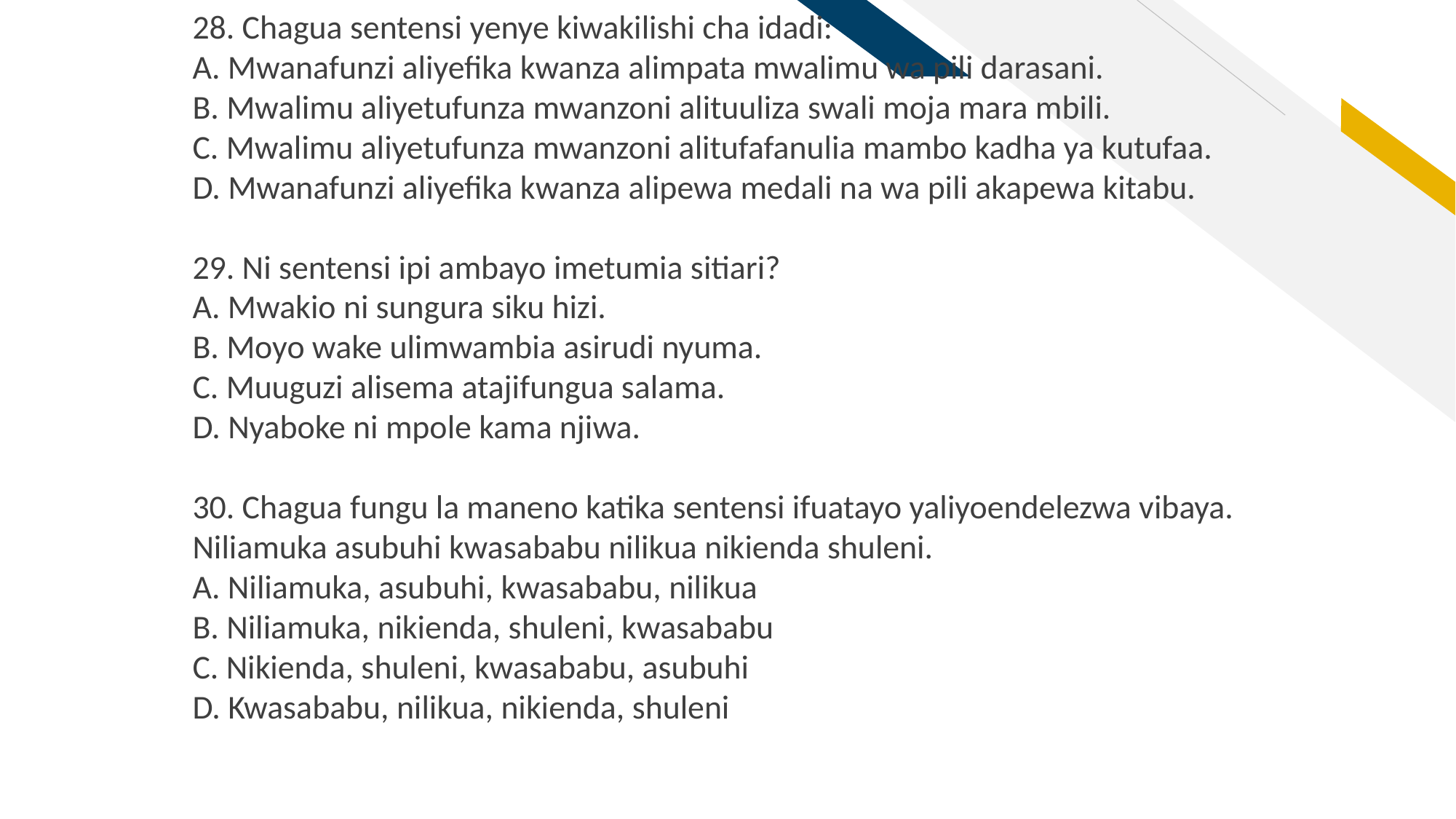

28. Chagua sentensi yenye kiwakilishi cha idadi:
A. Mwanafunzi aliyefika kwanza alimpata mwalimu wa pili darasani.
B. Mwalimu aliyetufunza mwanzoni alituuliza swali moja mara mbili.
C. Mwalimu aliyetufunza mwanzoni alitufafanulia mambo kadha ya kutufaa.
D. Mwanafunzi aliyefika kwanza alipewa medali na wa pili akapewa kitabu.

29. Ni sentensi ipi ambayo imetumia sitiari?
A. Mwakio ni sungura siku hizi.
B. Moyo wake ulimwambia asirudi nyuma.
C. Muuguzi alisema atajifungua salama.
D. Nyaboke ni mpole kama njiwa.

30. Chagua fungu la maneno katika sentensi ifuatayo yaliyoendelezwa vibaya. Niliamuka asubuhi kwasababu nilikua nikienda shuleni.
A. Niliamuka, asubuhi, kwasababu, nilikua
B. Niliamuka, nikienda, shuleni, kwasababu
C. Nikienda, shuleni, kwasababu, asubuhi
D. Kwasababu, nilikua, nikienda, shuleni